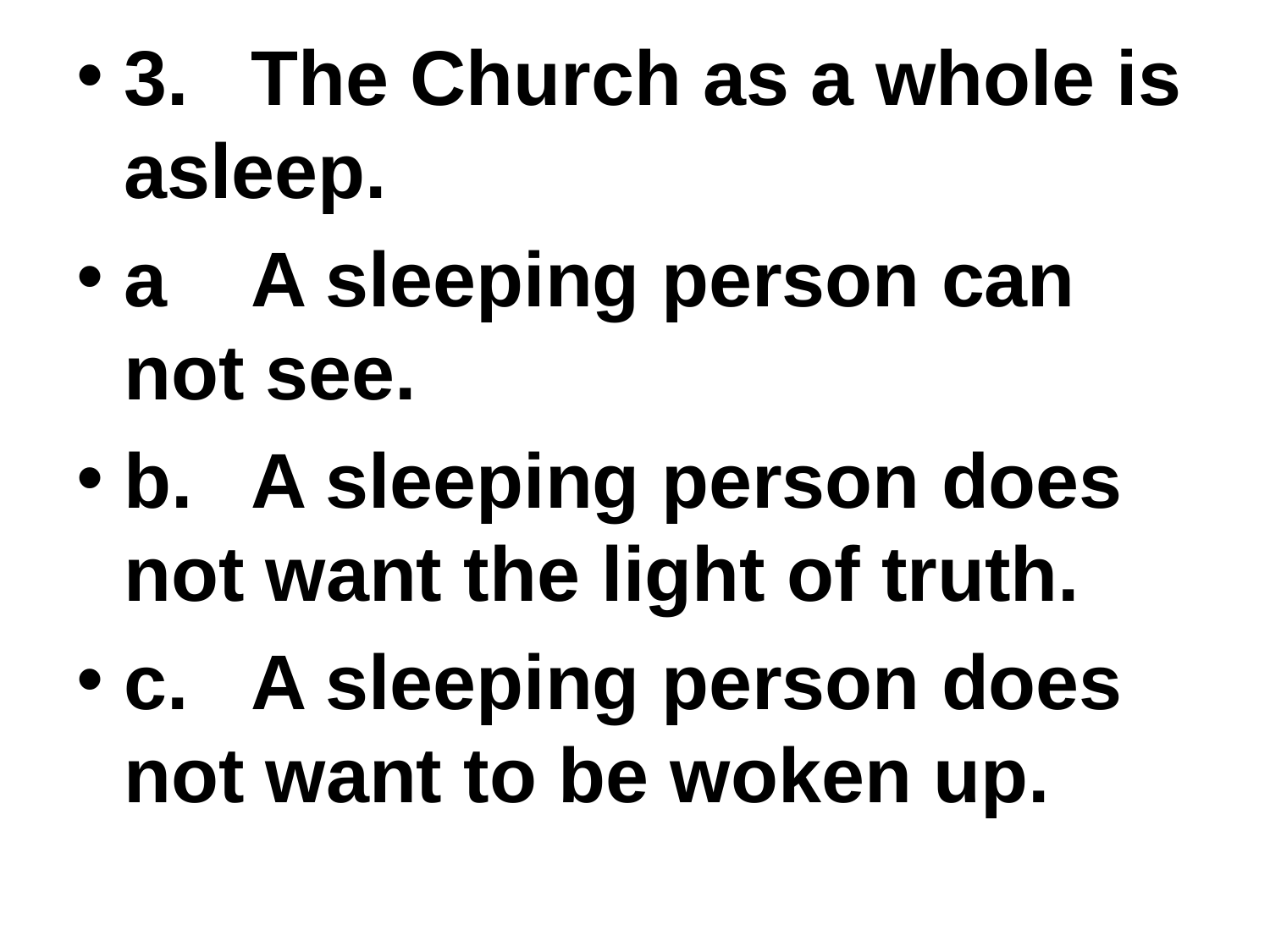

3.	The Church as a whole is asleep.
a	A sleeping person can not see.
b.	A sleeping person does not want the light of truth.
c.	A sleeping person does not want to be woken up.